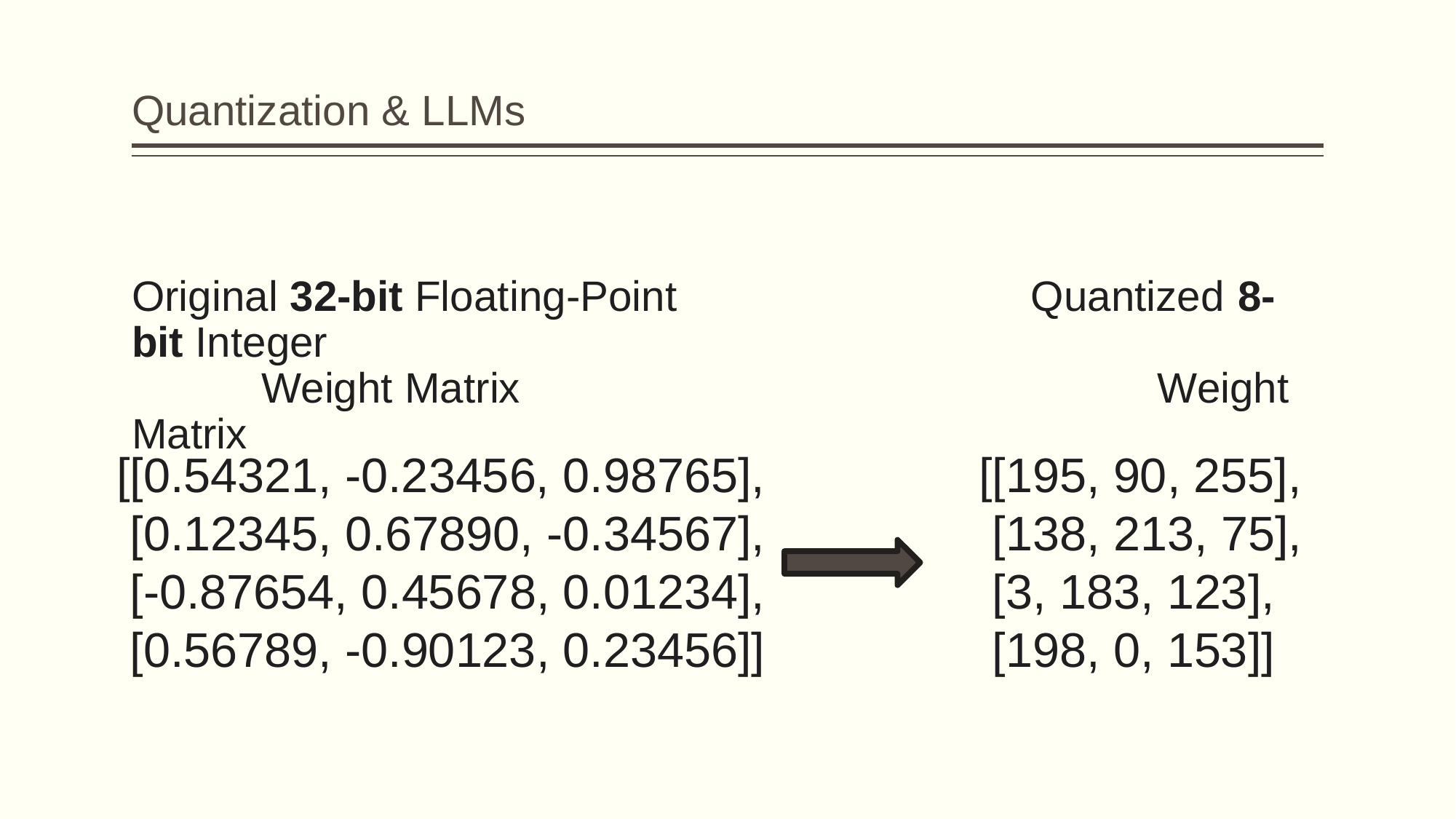

# Quantization & LLMs

Original 32-bit Floating-Point                              Quantized 8-bit Integer
           Weight Matrix                                                      Weight Matrix
[[195, 90, 255],
 [138, 213, 75],
 [3, 183, 123],
 [198, 0, 153]]
[[0.54321, -0.23456, 0.98765],
 [0.12345, 0.67890, -0.34567],
 [-0.87654, 0.45678, 0.01234],
 [0.56789, -0.90123, 0.23456]]